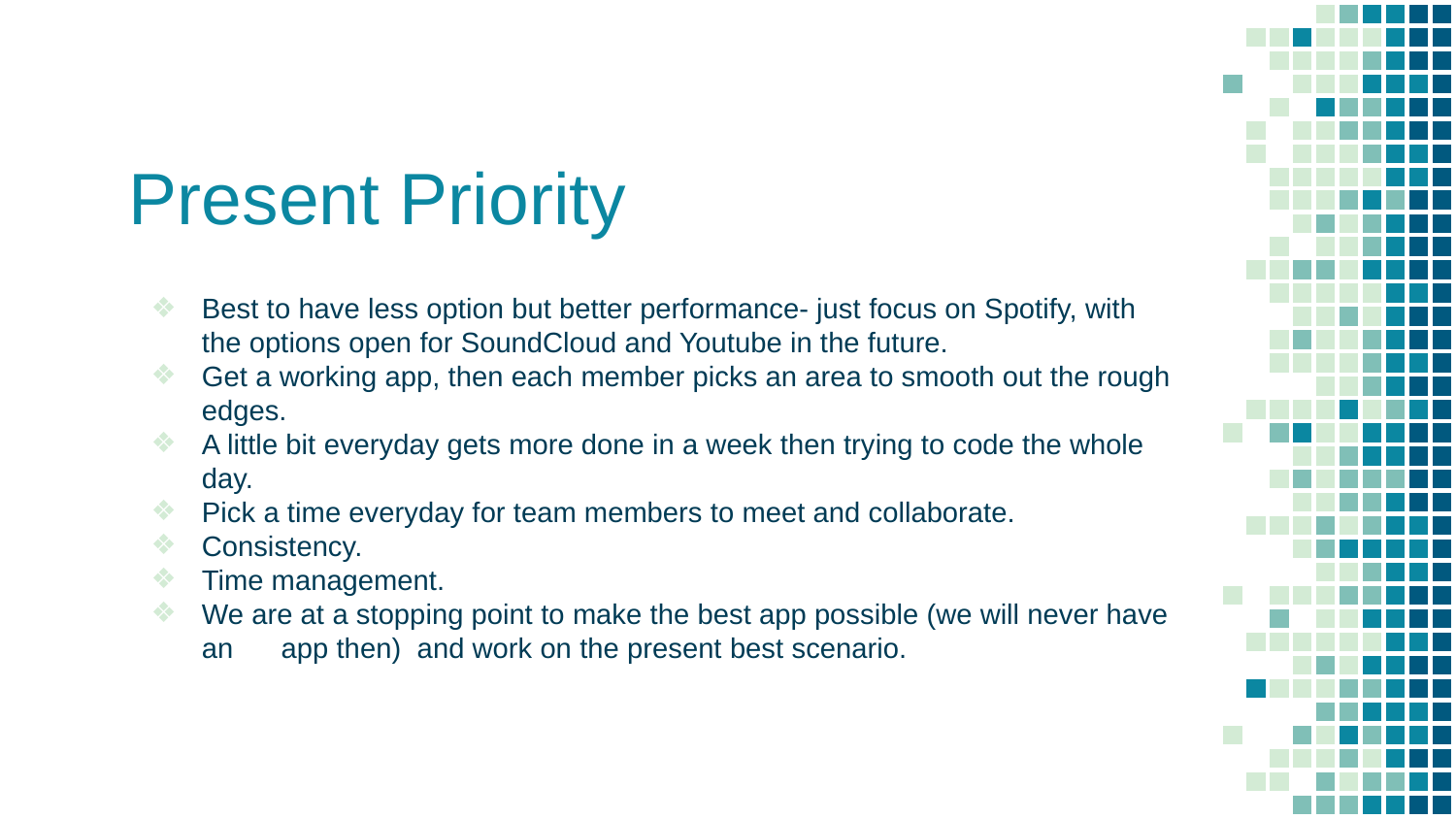

# Present Priority
Best to have less option but better performance- just focus on Spotify, with the options open for SoundCloud and Youtube in the future.
Get a working app, then each member picks an area to smooth out the rough edges.
A little bit everyday gets more done in a week then trying to code the whole day.
Pick a time everyday for team members to meet and collaborate.
Consistency.
Time management.
We are at a stopping point to make the best app possible (we will never have an      app then)  and work on the present best scenario.